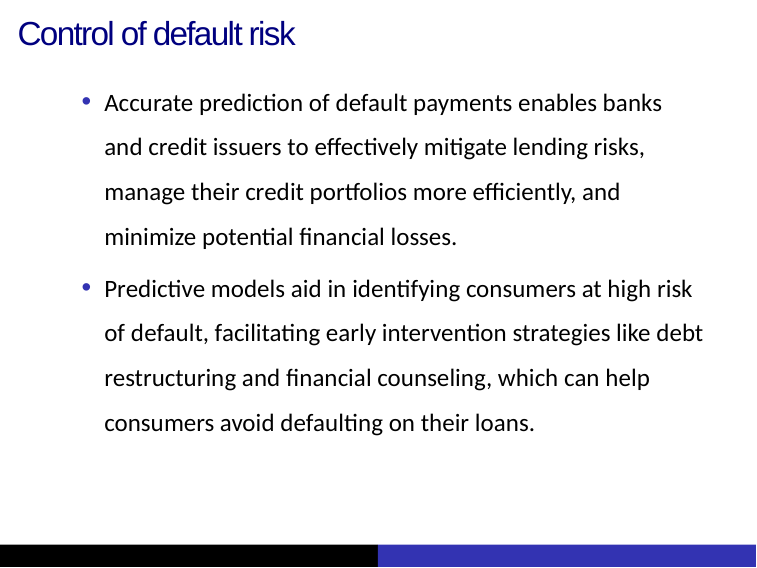

# Control of default risk
Accurate prediction of default payments enables banks and credit issuers to effectively mitigate lending risks, manage their credit portfolios more efficiently, and minimize potential financial losses.
Predictive models aid in identifying consumers at high risk of default, facilitating early intervention strategies like debt restructuring and financial counseling, which can help consumers avoid defaulting on their loans.